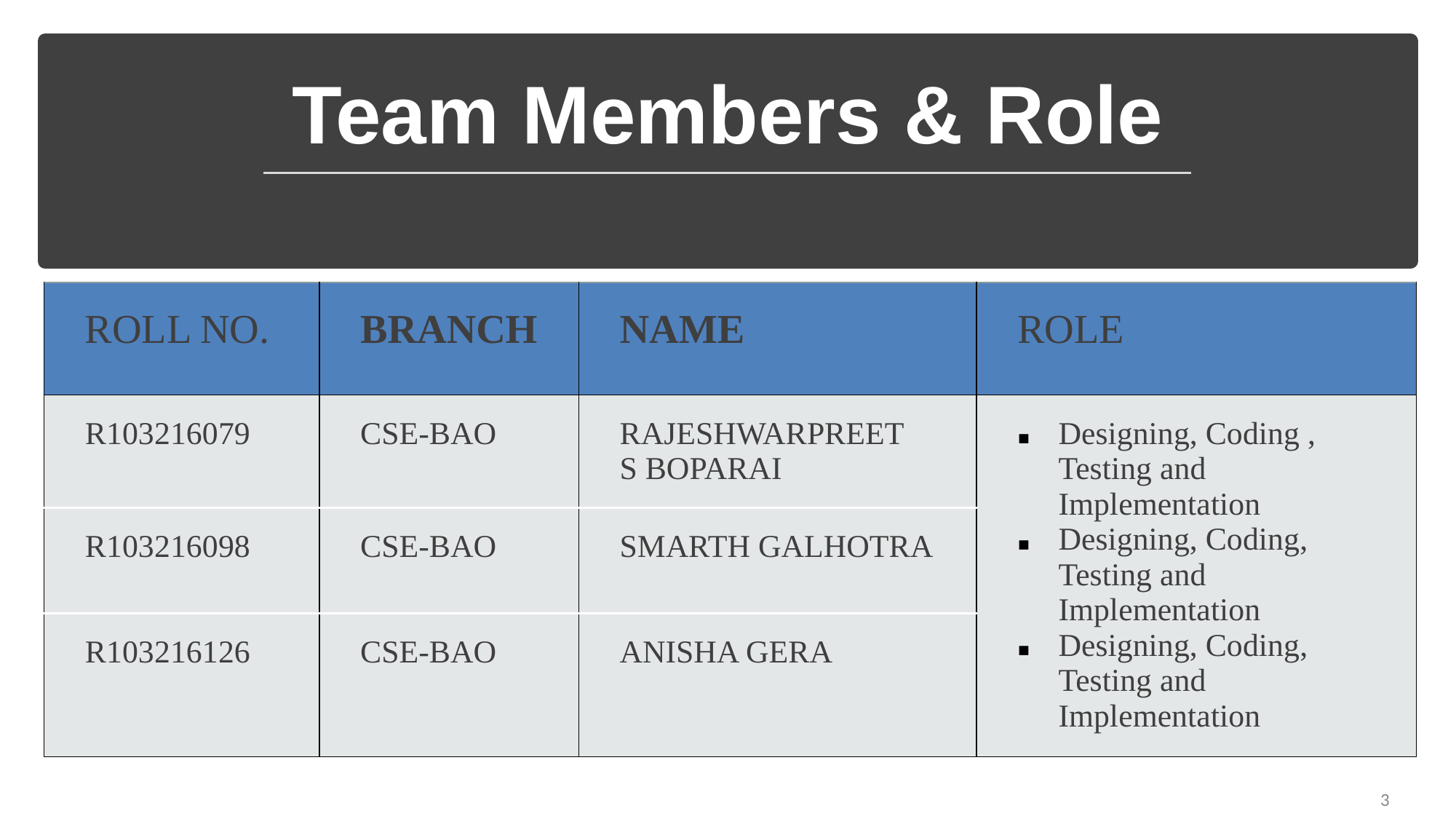

# Team Members & Role
| ROLL NO. | BRANCH | NAME | ROLE |
| --- | --- | --- | --- |
| R103216079 | CSE-BAO | RAJESHWARPREET S BOPARAI | Designing, Coding , Testing and Implementation Designing, Coding, Testing and Implementation Designing, Coding, Testing and Implementation |
| R103216098 | CSE-BAO | SMARTH GALHOTRA |  |
| R103216126 | CSE-BAO | ANISHA GERA |  |